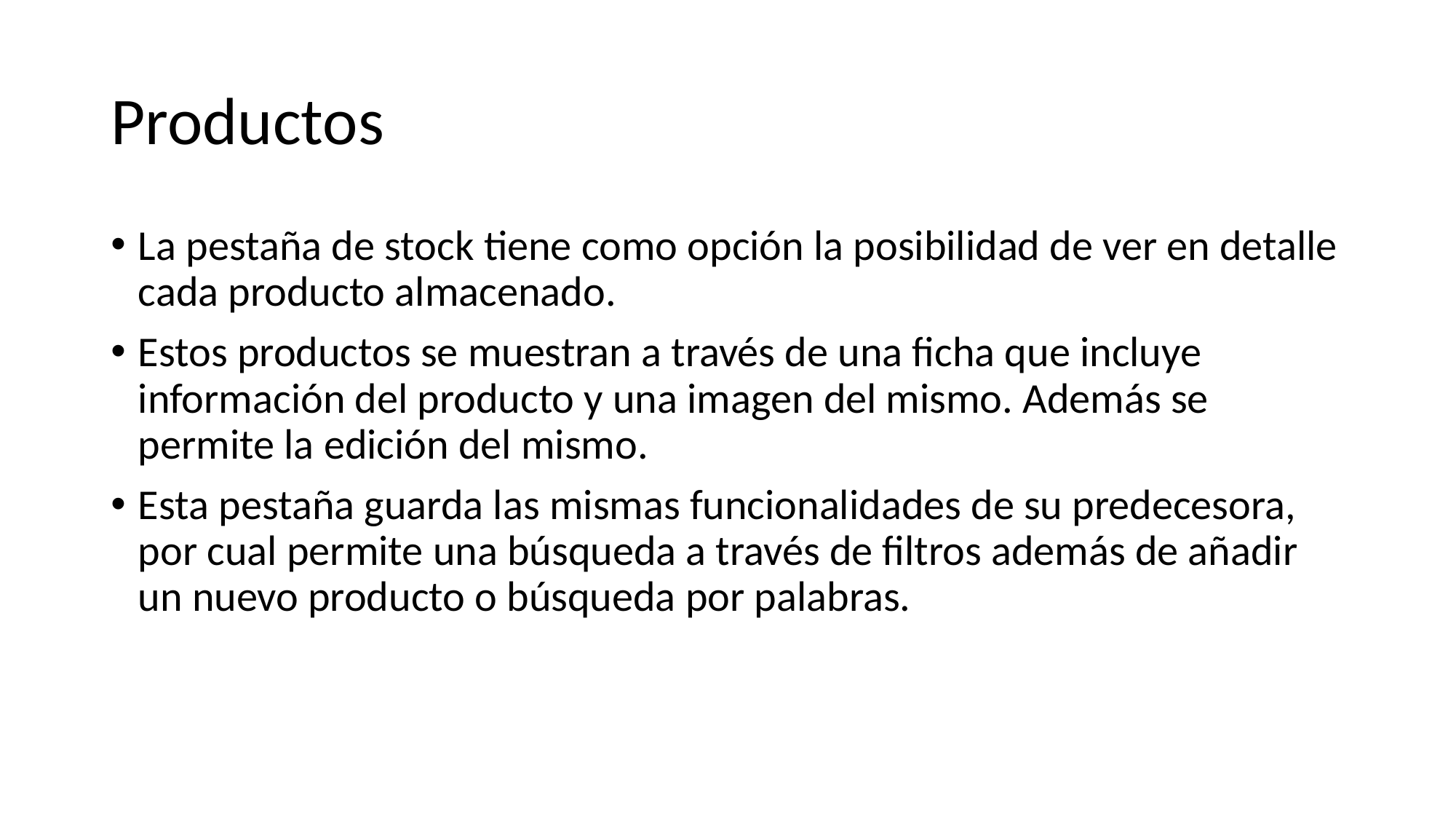

# Productos
La pestaña de stock tiene como opción la posibilidad de ver en detalle cada producto almacenado.
Estos productos se muestran a través de una ficha que incluye información del producto y una imagen del mismo. Además se permite la edición del mismo.
Esta pestaña guarda las mismas funcionalidades de su predecesora, por cual permite una búsqueda a través de filtros además de añadir un nuevo producto o búsqueda por palabras.